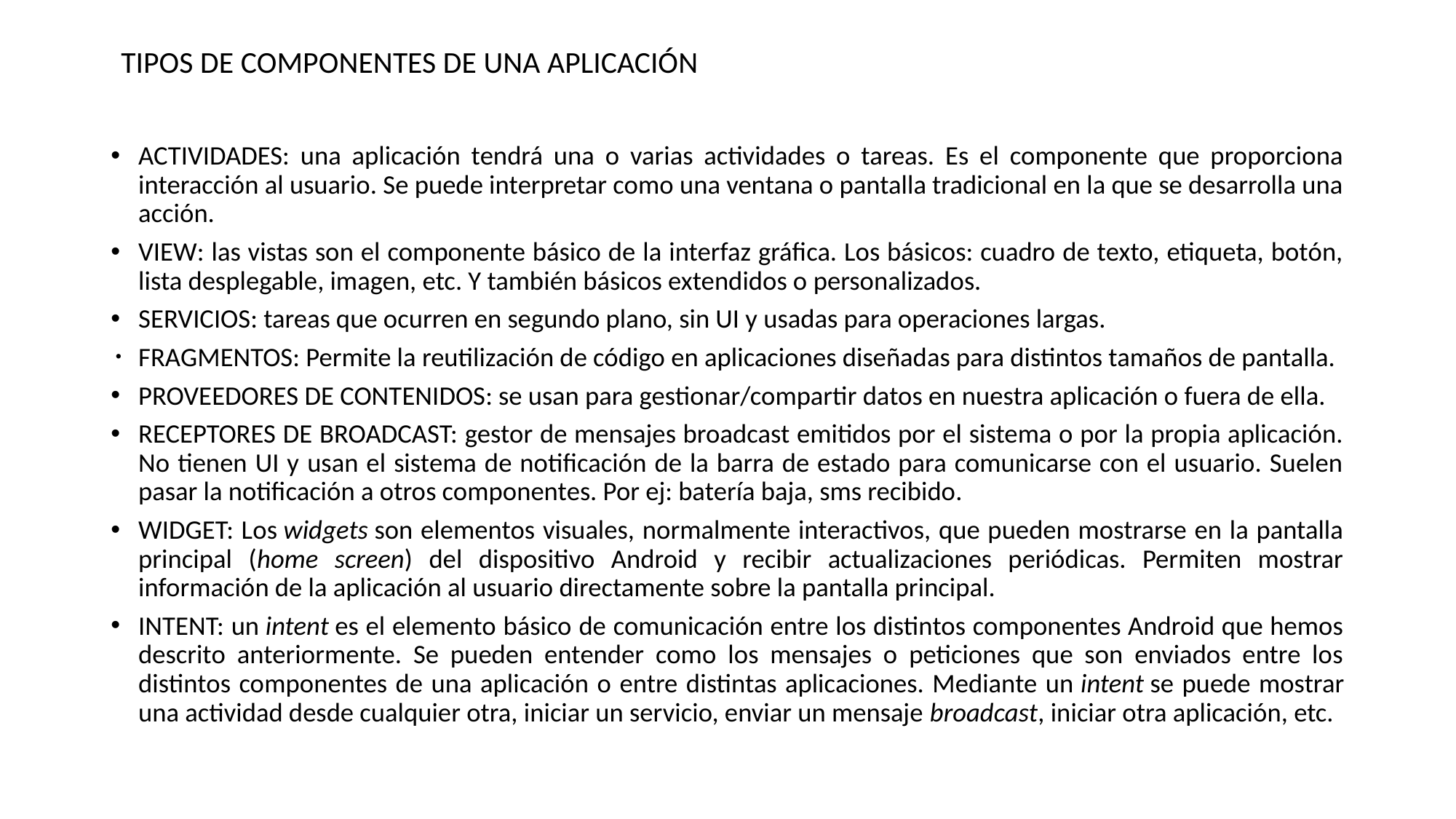

# TIPOS DE COMPONENTES DE UNA APLICACIÓN
ACTIVIDADES: una aplicación tendrá una o varias actividades o tareas. Es el componente que proporciona interacción al usuario. Se puede interpretar como una ventana o pantalla tradicional en la que se desarrolla una acción.
VIEW: las vistas son el componente básico de la interfaz gráfica. Los básicos: cuadro de texto, etiqueta, botón, lista desplegable, imagen, etc. Y también básicos extendidos o personalizados.
SERVICIOS: tareas que ocurren en segundo plano, sin UI y usadas para operaciones largas.
FRAGMENTOS: Permite la reutilización de código en aplicaciones diseñadas para distintos tamaños de pantalla.
PROVEEDORES DE CONTENIDOS: se usan para gestionar/compartir datos en nuestra aplicación o fuera de ella.
RECEPTORES DE BROADCAST: gestor de mensajes broadcast emitidos por el sistema o por la propia aplicación. No tienen UI y usan el sistema de notificación de la barra de estado para comunicarse con el usuario. Suelen pasar la notificación a otros componentes. Por ej: batería baja, sms recibido.
WIDGET: Los widgets son elementos visuales, normalmente interactivos, que pueden mostrarse en la pantalla principal (home screen) del dispositivo Android y recibir actualizaciones periódicas. Permiten mostrar información de la aplicación al usuario directamente sobre la pantalla principal.
INTENT: un intent es el elemento básico de comunicación entre los distintos componentes Android que hemos descrito anteriormente. Se pueden entender como los mensajes o peticiones que son enviados entre los distintos componentes de una aplicación o entre distintas aplicaciones. Mediante un intent se puede mostrar una actividad desde cualquier otra, iniciar un servicio, enviar un mensaje broadcast, iniciar otra aplicación, etc.